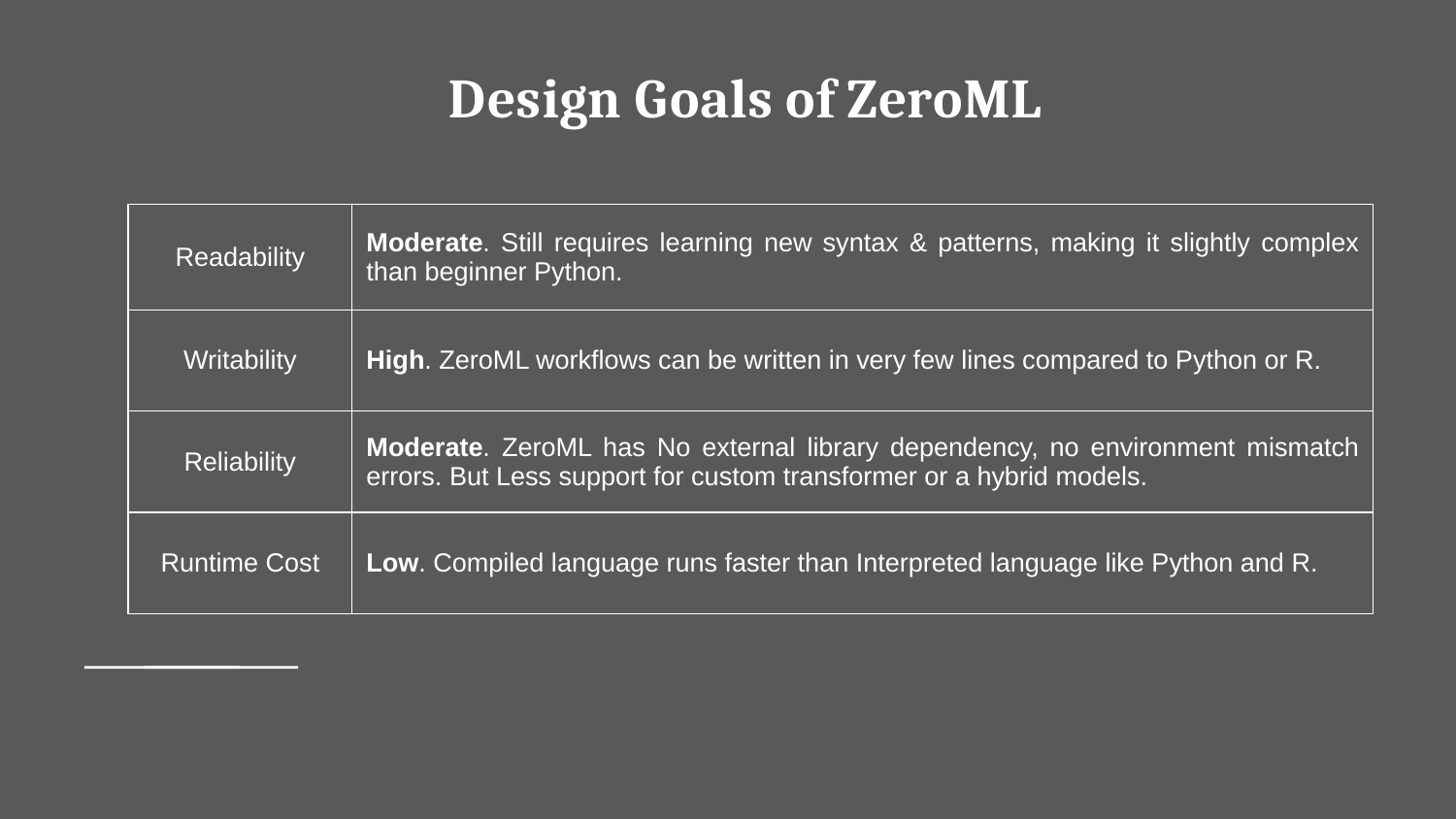

# Design Goals of ZeroML
| Readability | Moderate. Still requires learning new syntax & patterns, making it slightly complex than beginner Python. |
| --- | --- |
| Writability | High. ZeroML workflows can be written in very few lines compared to Python or R. |
| Reliability | Moderate. ZeroML has No external library dependency, no environment mismatch errors. But Less support for custom transformer or a hybrid models. |
| Runtime Cost | Low. Compiled language runs faster than Interpreted language like Python and R. |